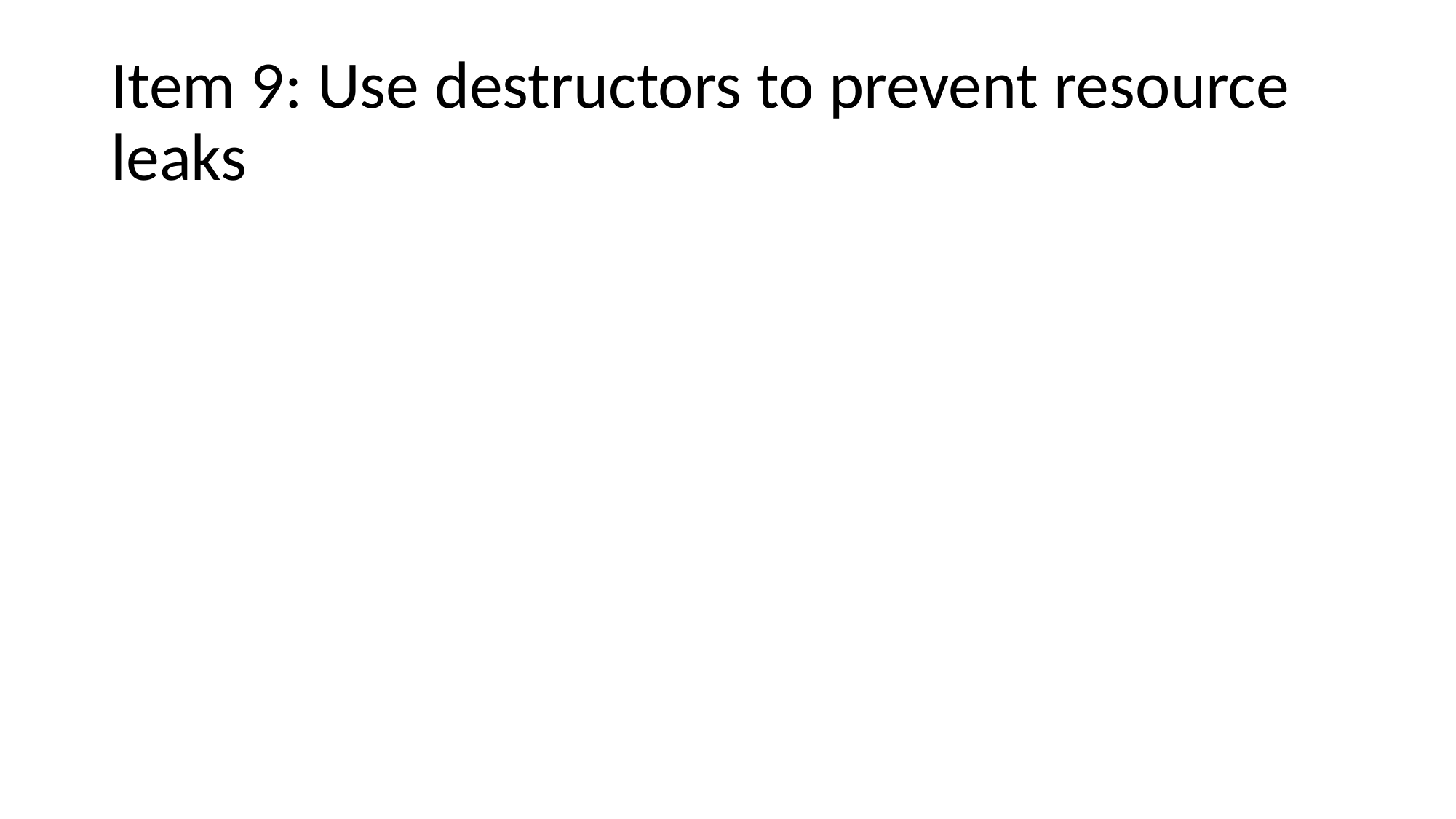

# Item 9: Use destructors to prevent resource leaks